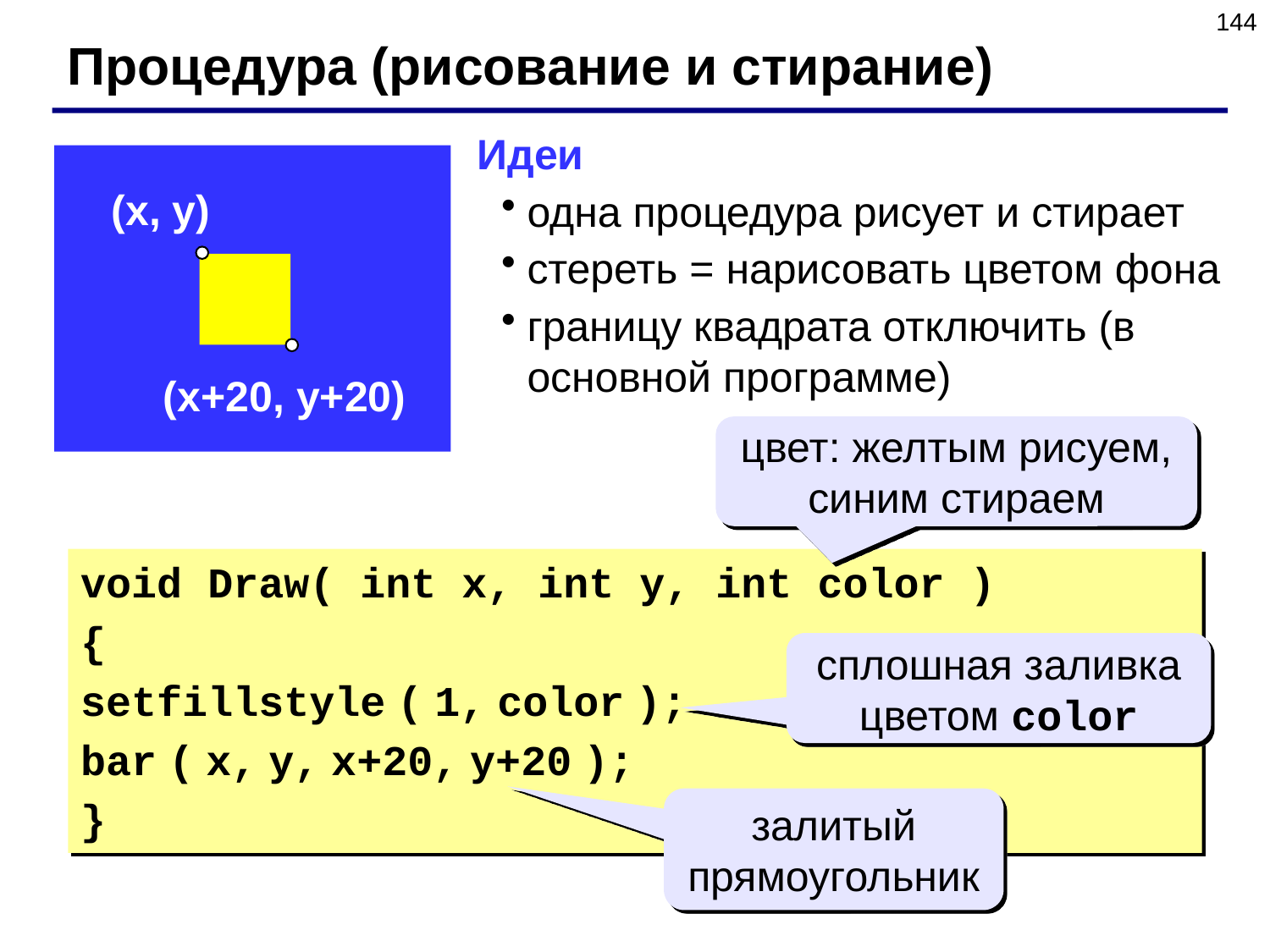

144
Процедура (рисование и стирание)

Идеи
одна процедура рисует и стирает
стереть = нарисовать цветом фона
границу квадрата отключить (в основной программе)

(x, y)

(x+20, y+20)
цвет: желтым рисуем, синим стираем
void Draw( int x, int y, int color )
{
setfillstyle ( 1, color );
bar ( x, y, x+20, y+20 );
}
сплошная заливка цветом color
залитый прямоугольник